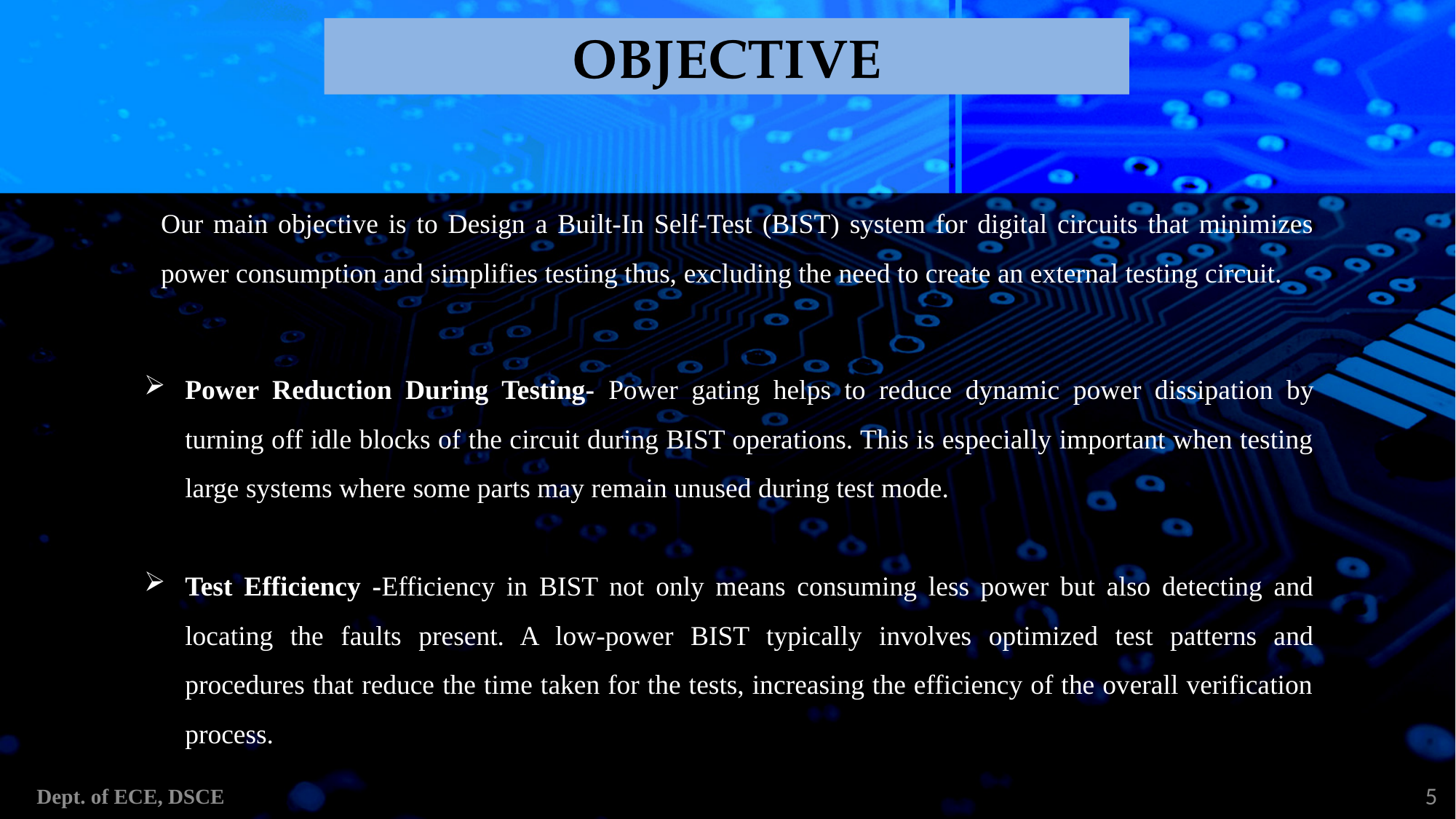

OBJECTIVE
Our main objective is to Design a Built-In Self-Test (BIST) system for digital circuits that minimizes power consumption and simplifies testing thus, excluding the need to create an external testing circuit.

Power Reduction During Testing- Power gating helps to reduce dynamic power dissipation by turning off idle blocks of the circuit during BIST operations. This is especially important when testing large systems where some parts may remain unused during test mode.

Test Efficiency -Efficiency in BIST not only means consuming less power but also detecting and locating the faults present. A low-power BIST typically involves optimized test patterns and procedures that reduce the time taken for the tests, increasing the efficiency of the overall verification process.

5
Dept. of ECE, DSCE